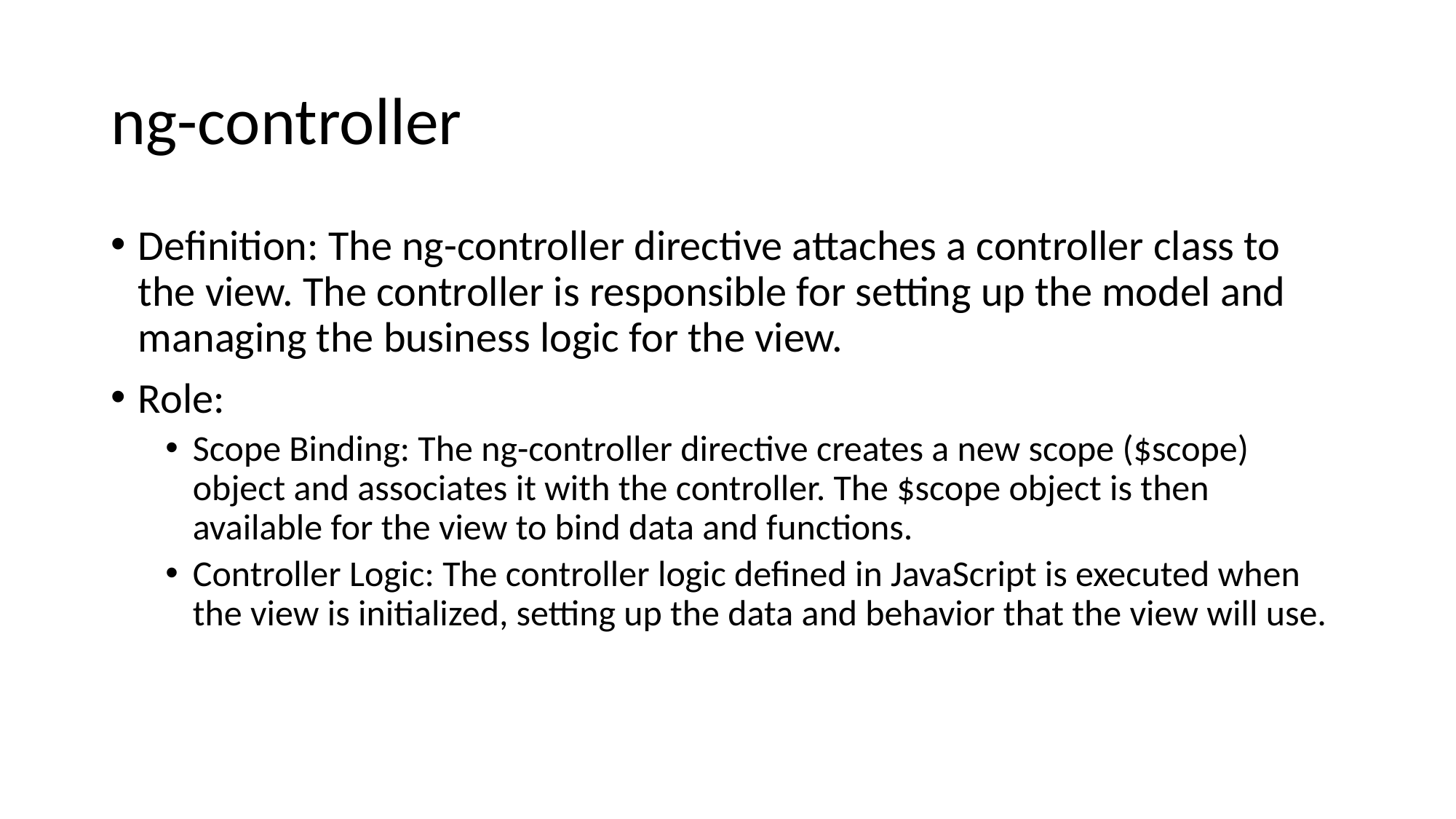

# ng-controller
Definition: The ng-controller directive attaches a controller class to the view. The controller is responsible for setting up the model and managing the business logic for the view.
Role:
Scope Binding: The ng-controller directive creates a new scope ($scope) object and associates it with the controller. The $scope object is then available for the view to bind data and functions.
Controller Logic: The controller logic defined in JavaScript is executed when the view is initialized, setting up the data and behavior that the view will use.